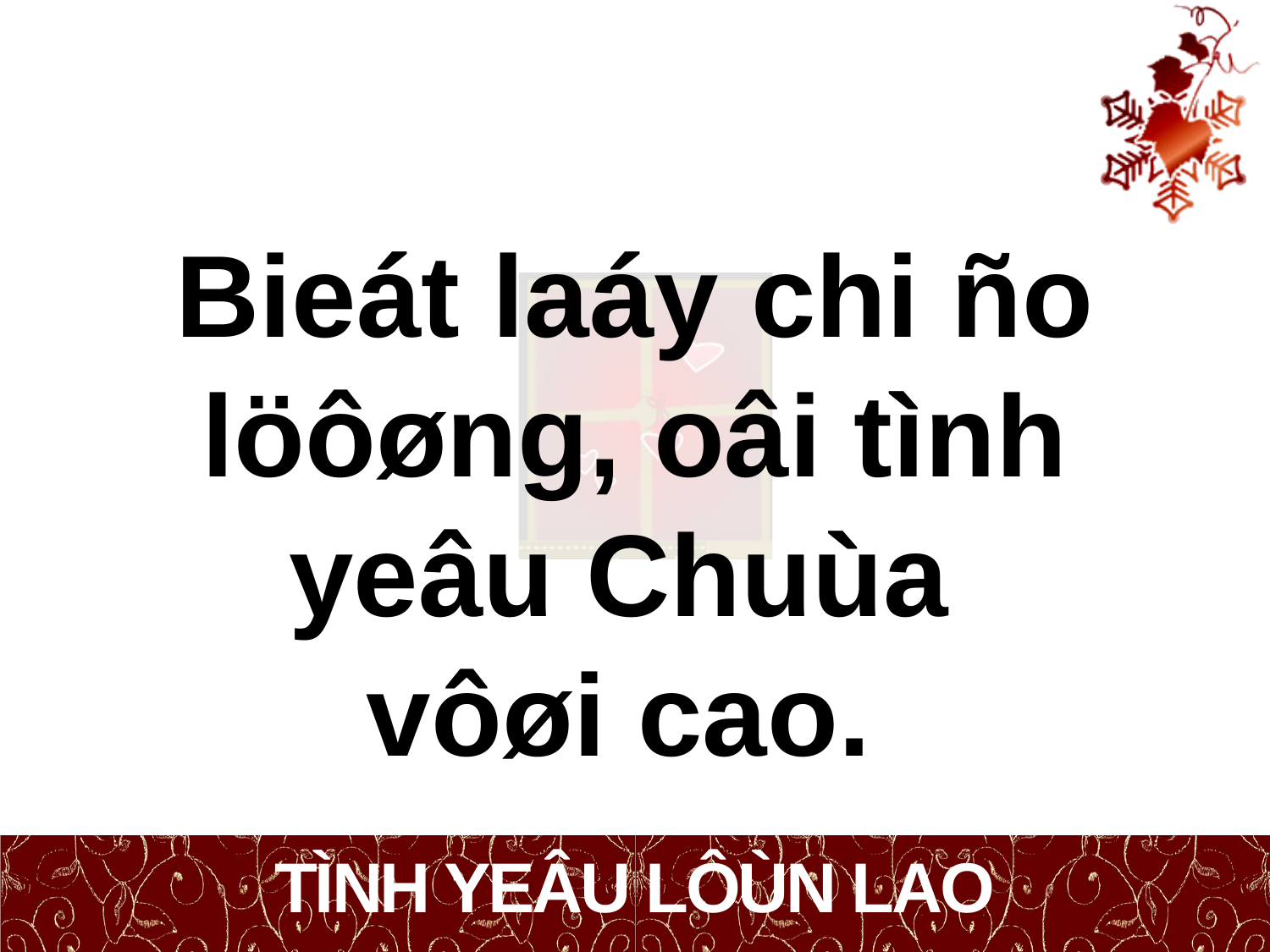

Bieát laáy chi ño löôøng, oâi tình yeâu Chuùa
vôøi cao.
TÌNH YEÂU LÔÙN LAO